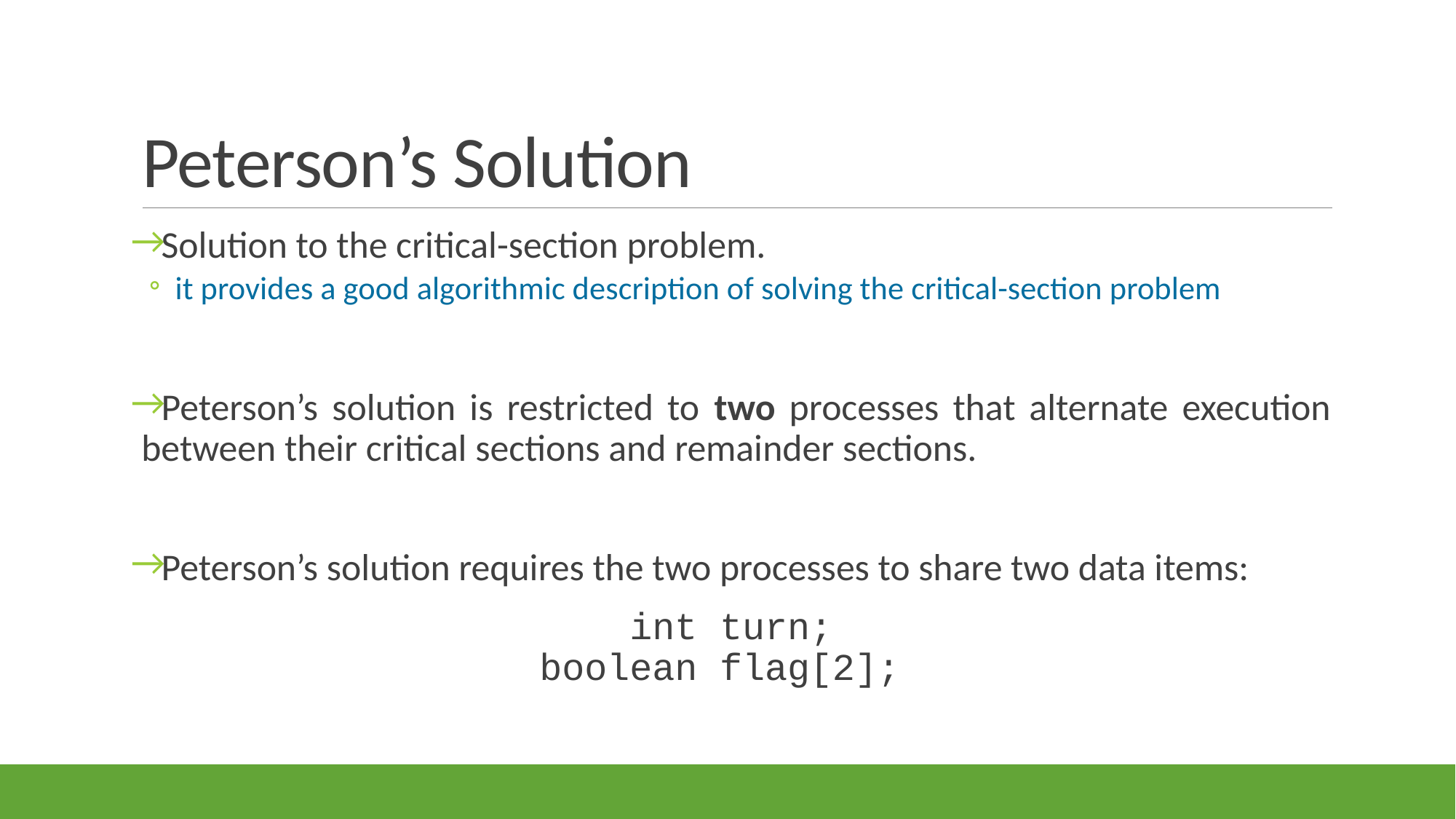

# Peterson’s Solution
Solution to the critical-section problem.
it provides a good algorithmic description of solving the critical-section problem

Peterson’s solution is restricted to two processes that alternate execution between their critical sections and remainder sections.

Peterson’s solution requires the two processes to share two data items:
int turn;
boolean flag[2];